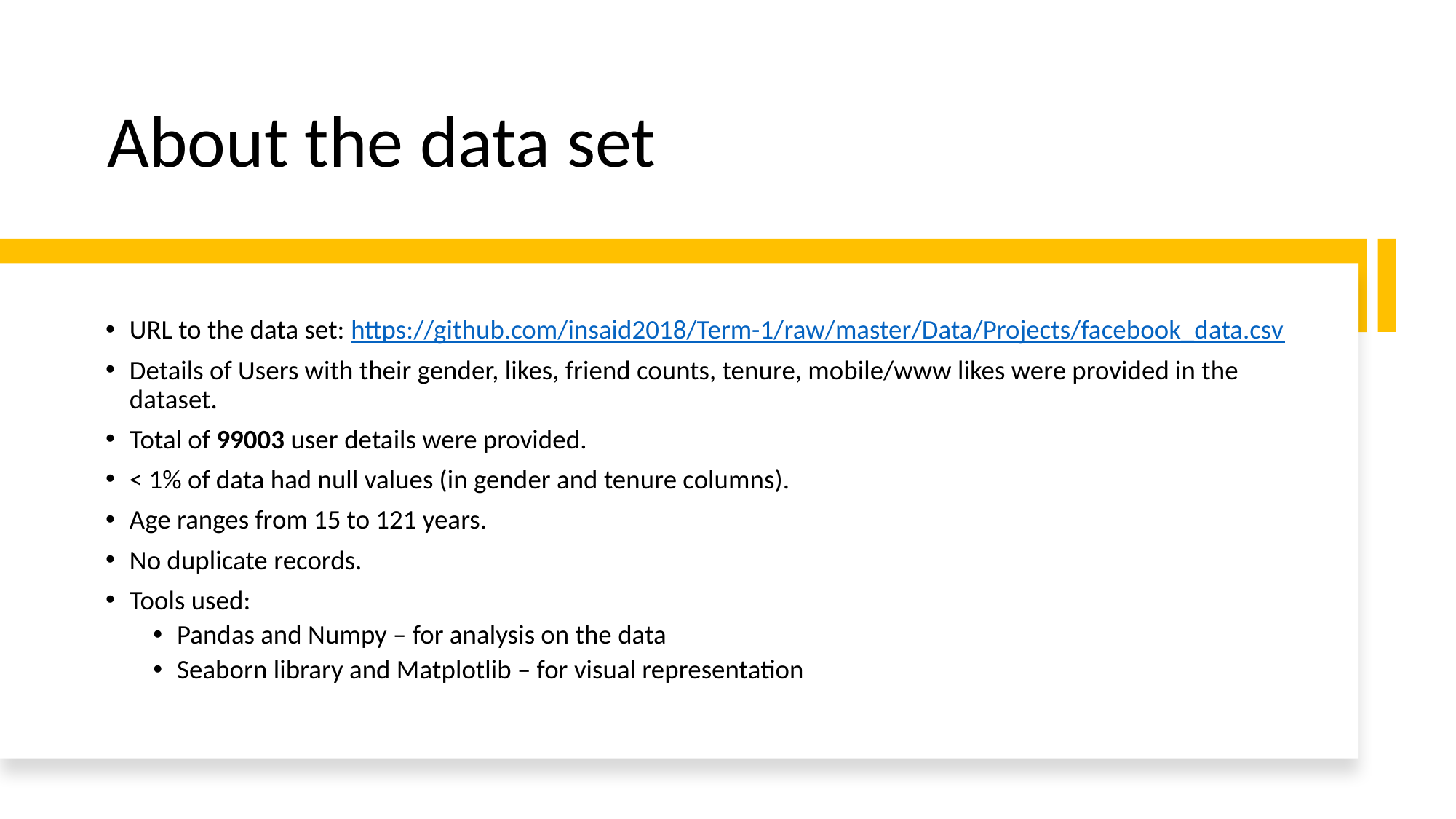

# About the data set

URL to the data set: https://github.com/insaid2018/Term-1/raw/master/Data/Projects/facebook_data.csv
Details of Users with their gender, likes, friend counts, tenure, mobile/www likes were provided in the dataset.
Total of 99003 user details were provided.
< 1% of data had null values (in gender and tenure columns).
Age ranges from 15 to 121 years.
No duplicate records.
Tools used:
Pandas and Numpy – for analysis on the data
Seaborn library and Matplotlib – for visual representation